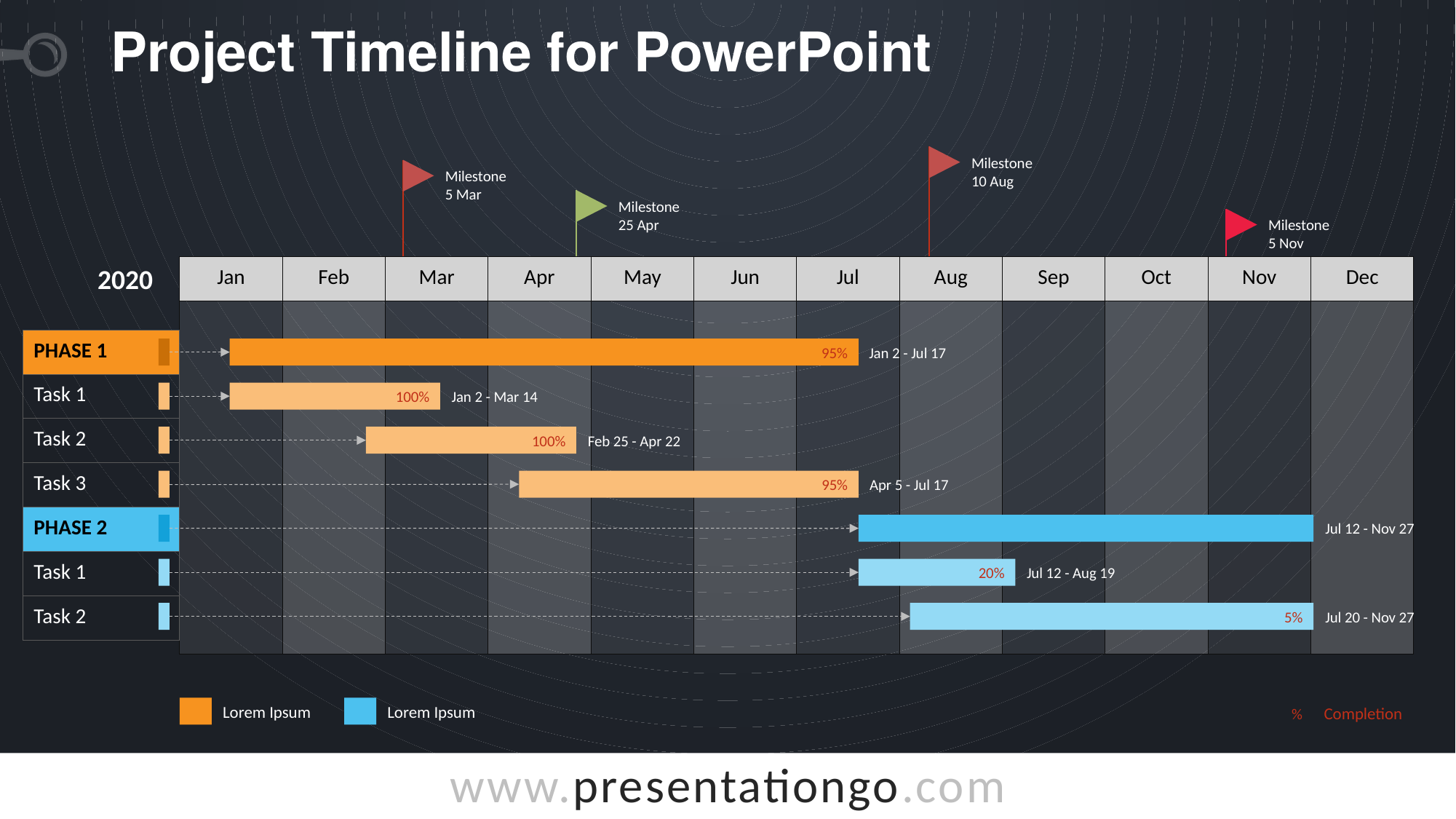

# Project Timeline for PowerPoint

Milestone
10 Aug

Milestone
5 Mar

Milestone
25 Apr

Milestone
5 Nov
| Jan | Feb | Mar | Apr | May | Jun | Jul | Aug | Sep | Oct | Nov | Dec |
| --- | --- | --- | --- | --- | --- | --- | --- | --- | --- | --- | --- |
|  |  |  |  |  |  |  |  |  |  |  |  |
2020
| PHASE 1 |
| --- |
| Task 1 |
| Task 2 |
| Task 3 |
| PHASE 2 |
| Task 1 |
| Task 2 |
Jan 2 - Jul 17

95%
Jan 2 - Mar 14

100%
Feb 25 - Apr 22

100%
Apr 5 - Jul 17

95%
Jul 12 - Nov 27

Jul 12 - Aug 19

20%
Jul 20 - Nov 27

5%
Lorem Ipsum

Lorem Ipsum

Completion
%